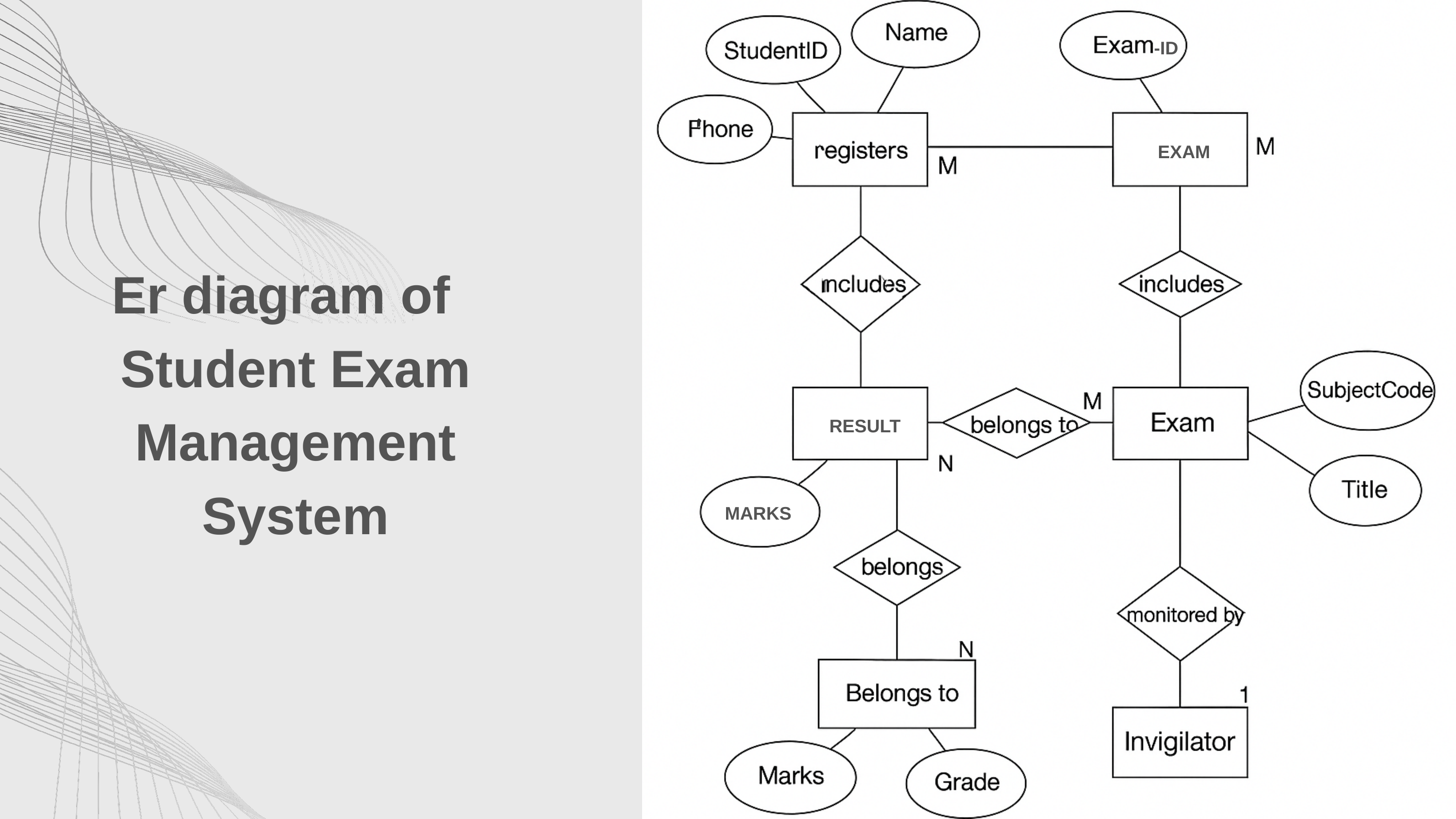

-ID

EXAM

Er diagram of   Student Exam Management System

RESULT

MARKS